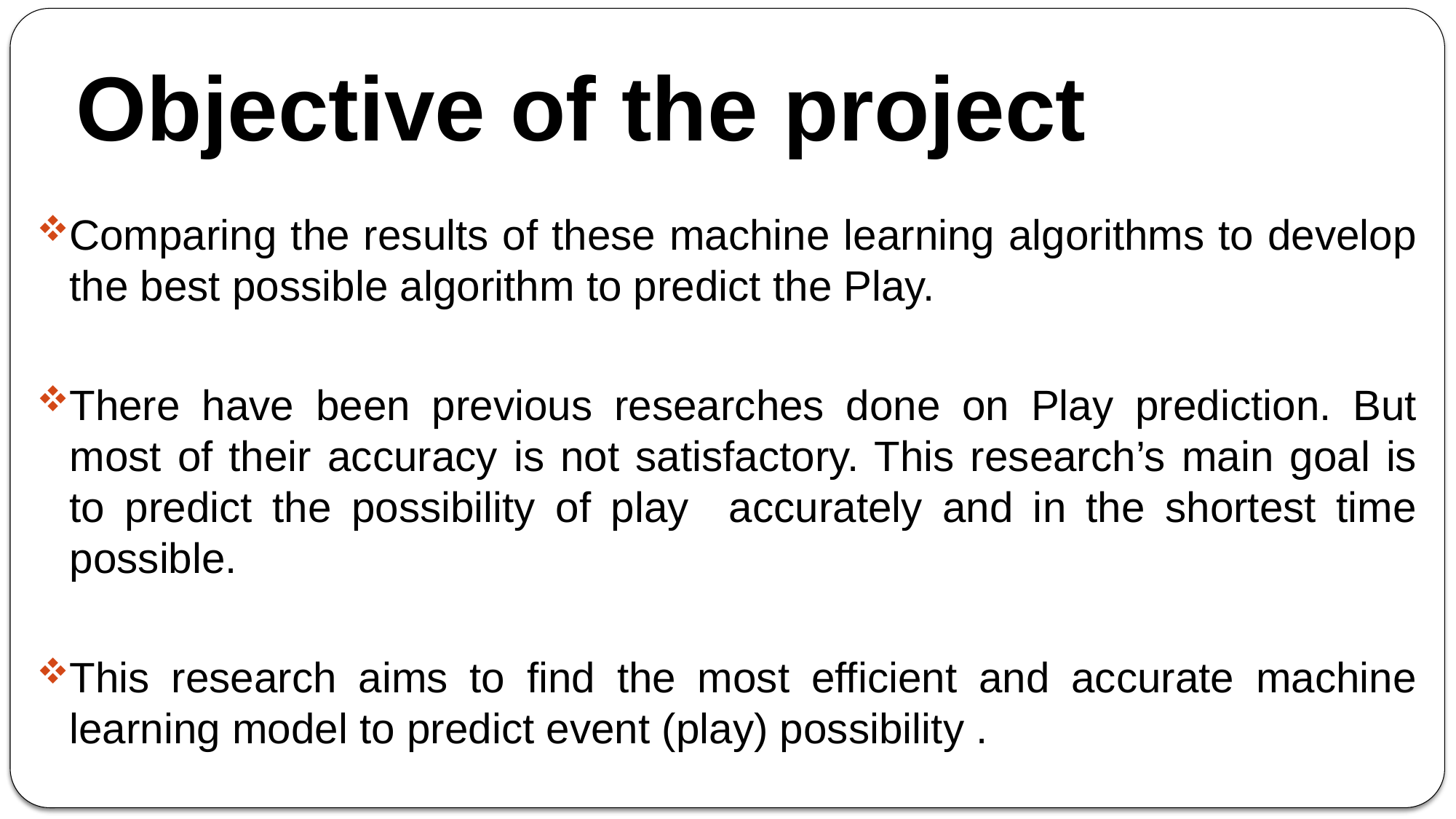

# Objective of the project
Comparing the results of these machine learning algorithms to develop the best possible algorithm to predict the Play.

There have been previous researches done on Play prediction. But most of their accuracy is not satisfactory. This research’s main goal is to predict the possibility of play  accurately and in the shortest time possible.

This research aims to find the most efficient and accurate machine learning model to predict event (play) possibility .